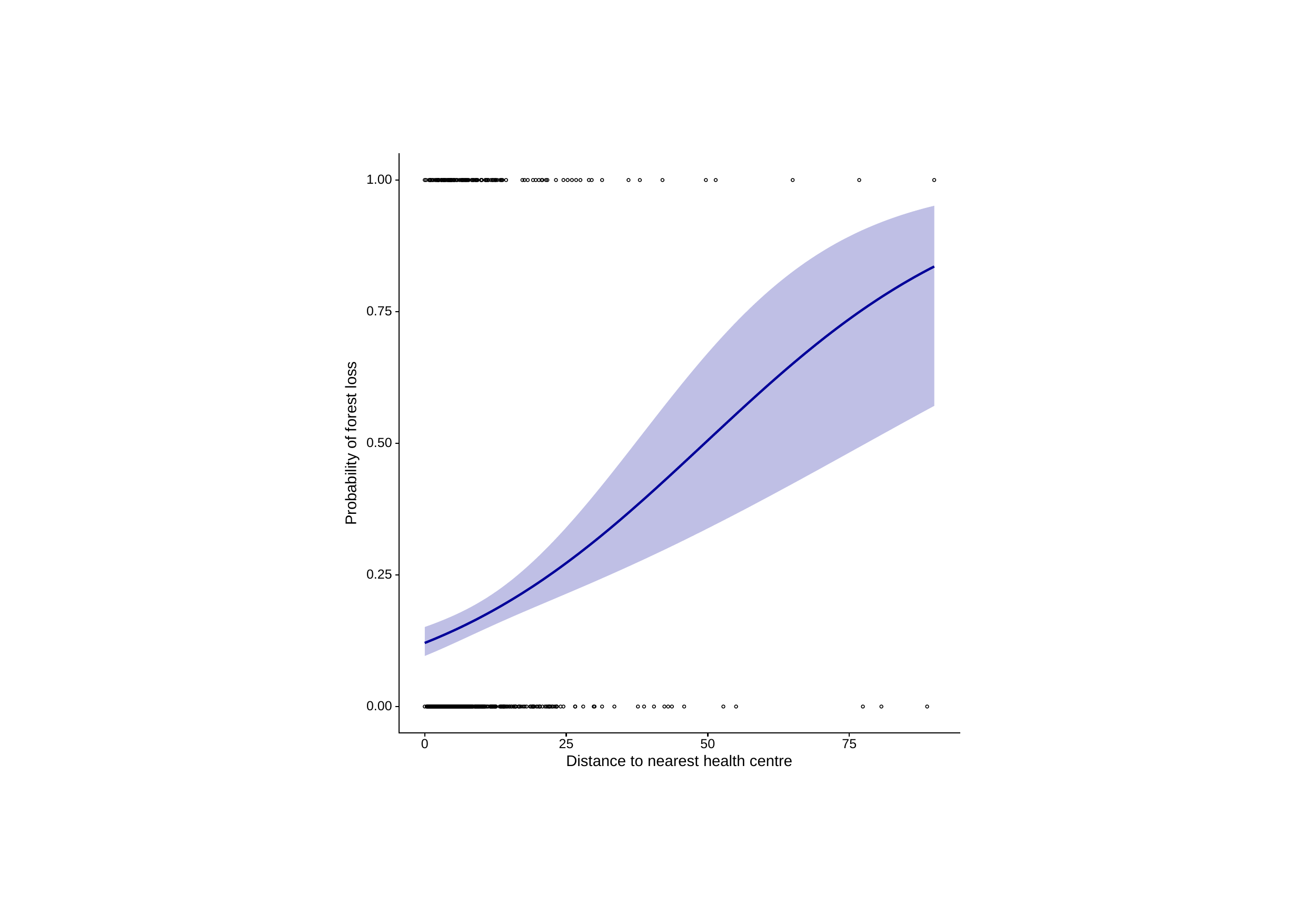

1.00

0.75

Probability of forest loss
0.50

0.25

0.00

0
25
50
75
Distance to nearest health centre